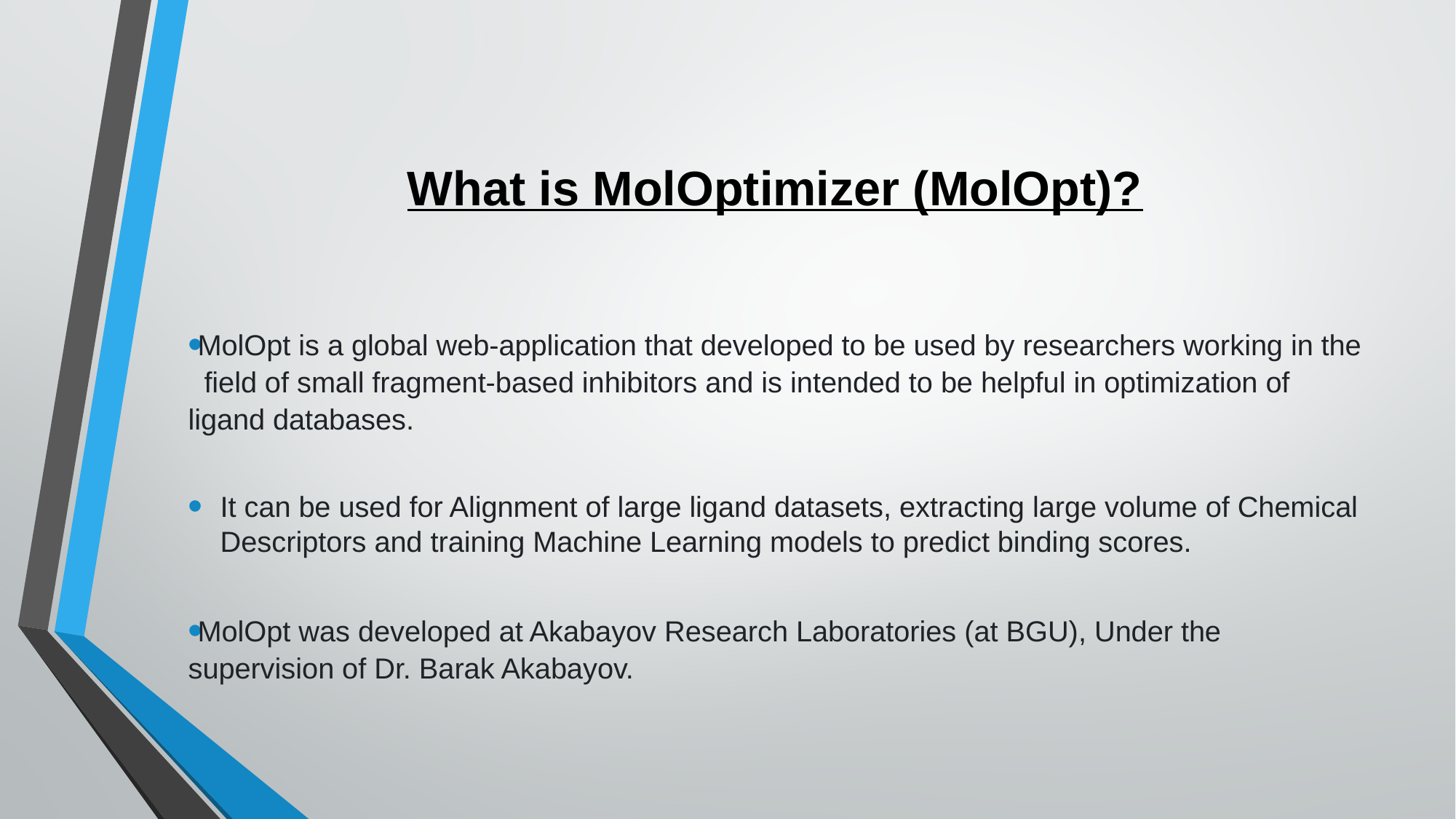

# What is MolOptimizer (MolOpt)?
MolOpt is a global web-application that developed to be used by researchers working in the   field of small fragment-based inhibitors and is intended to be helpful in optimization of ligand databases.

It can be used for Alignment of large ligand datasets, extracting large volume of Chemical Descriptors and training Machine Learning models to predict binding scores.

MolOpt was developed at Akabayov Research Laboratories (at BGU), Under the supervision of Dr. Barak Akabayov.